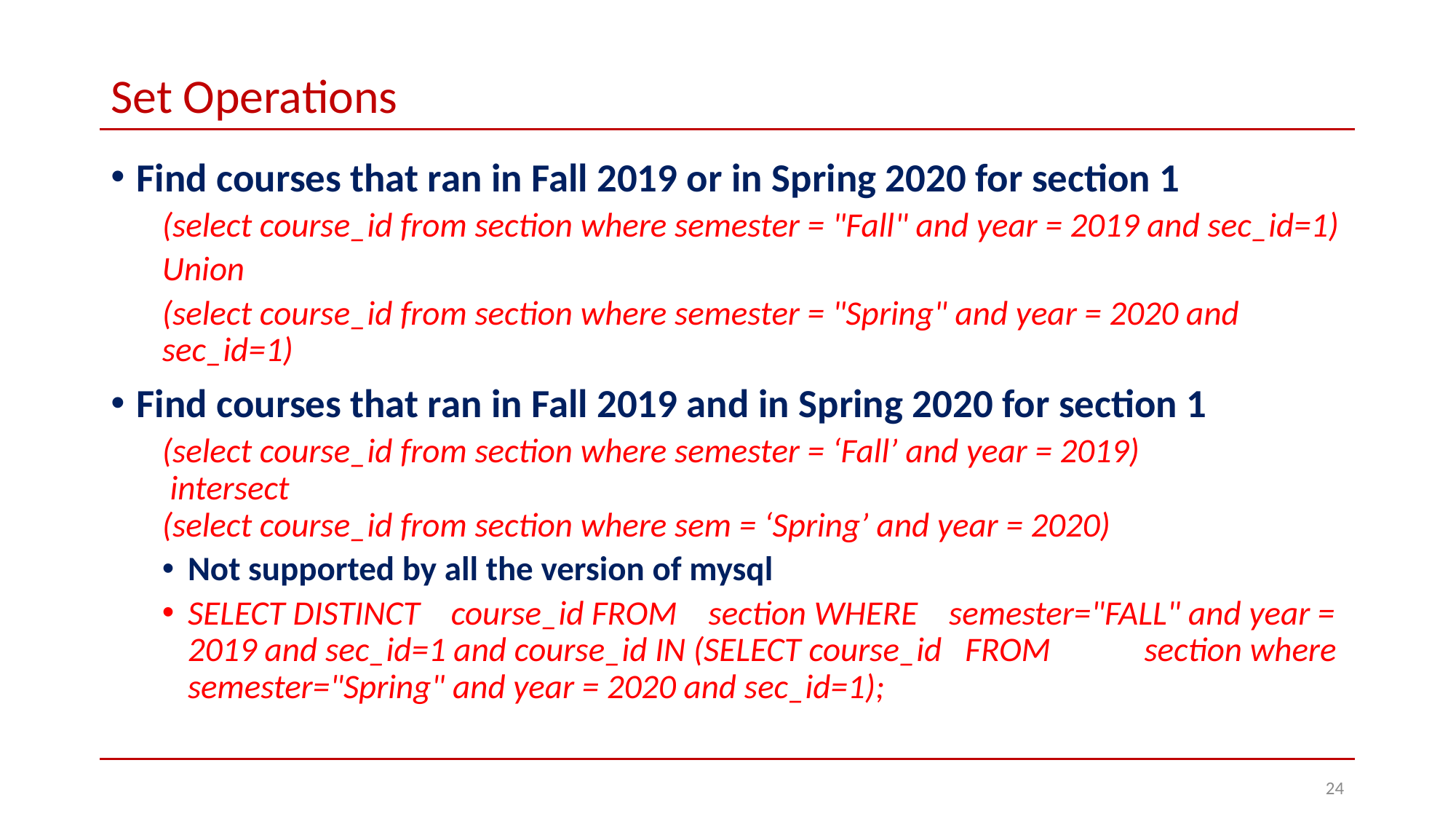

# Set Operations
Find courses that ran in Fall 2019 or in Spring 2020 for section 1
(select course_id from section where semester = "Fall" and year = 2019 and sec_id=1)
Union
(select course_id from section where semester = "Spring" and year = 2020 and sec_id=1)
Find courses that ran in Fall 2019 and in Spring 2020 for section 1
(select course_id from section where semester = ‘Fall’ and year = 2019)
 intersect
(select course_id from section where sem = ‘Spring’ and year = 2020)
Not supported by all the version of mysql
SELECT DISTINCT    course_id FROM    section WHERE    semester="FALL" and year = 2019 and sec_id=1 and course_id IN (SELECT course_id   FROM            section where semester="Spring" and year = 2020 and sec_id=1);

24